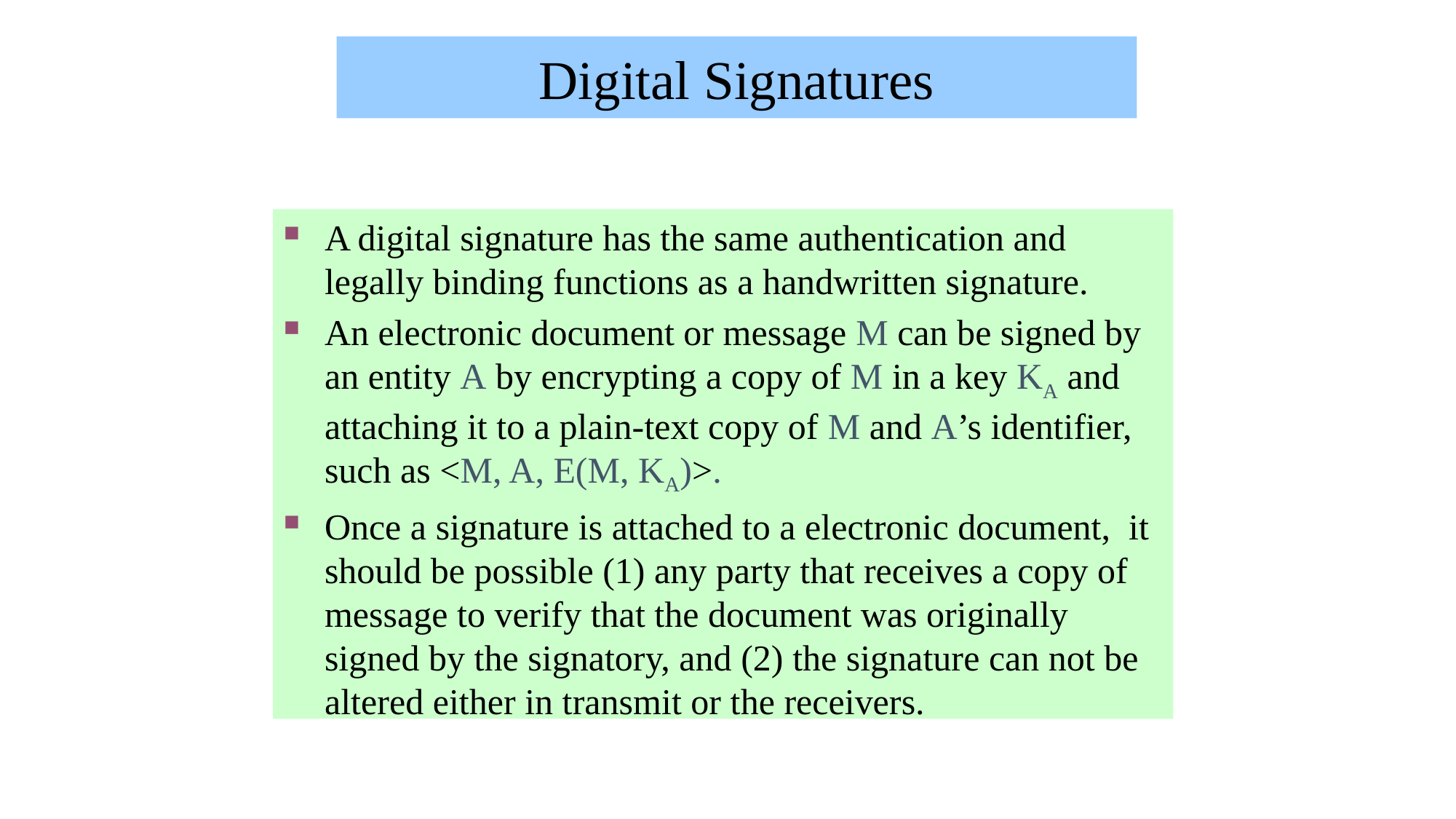

Digital Signatures
A digital signature has the same authentication and legally binding functions as a handwritten signature.
An electronic document or message M can be signed by an entity A by encrypting a copy of M in a key KA and attaching it to a plain-text copy of M and A’s identifier, such as <M, A, E(M, KA)>.
Once a signature is attached to a electronic document,  it should be possible (1) any party that receives a copy of message to verify that the document was originally signed by the signatory, and (2) the signature can not be altered either in transmit or the receivers.